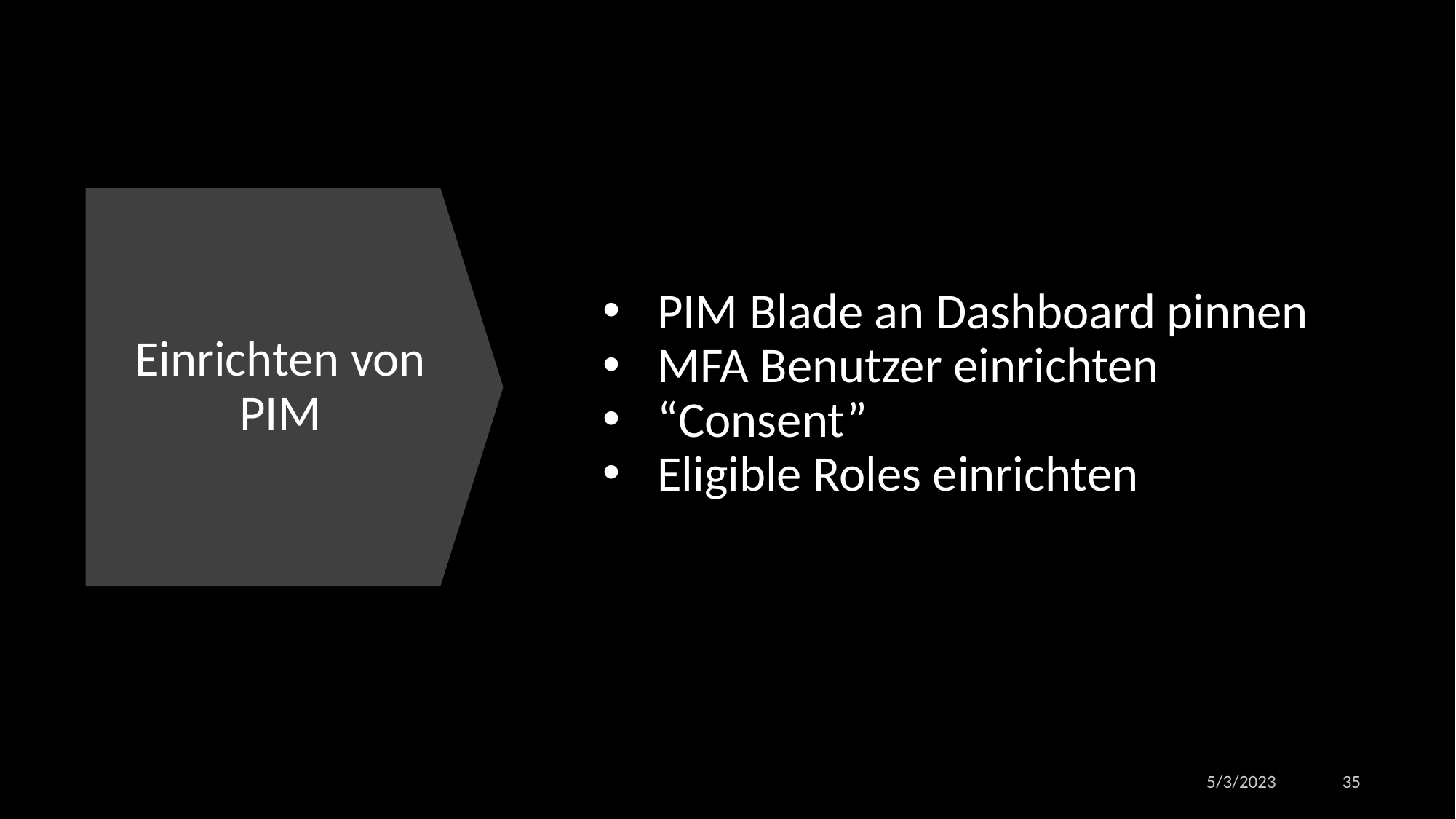

PIM Blade an Dashboard pinnen
MFA Benutzer einrichten
“Consent”
Eligible Roles einrichten

# Einrichten von PIM
5/3/2023
35